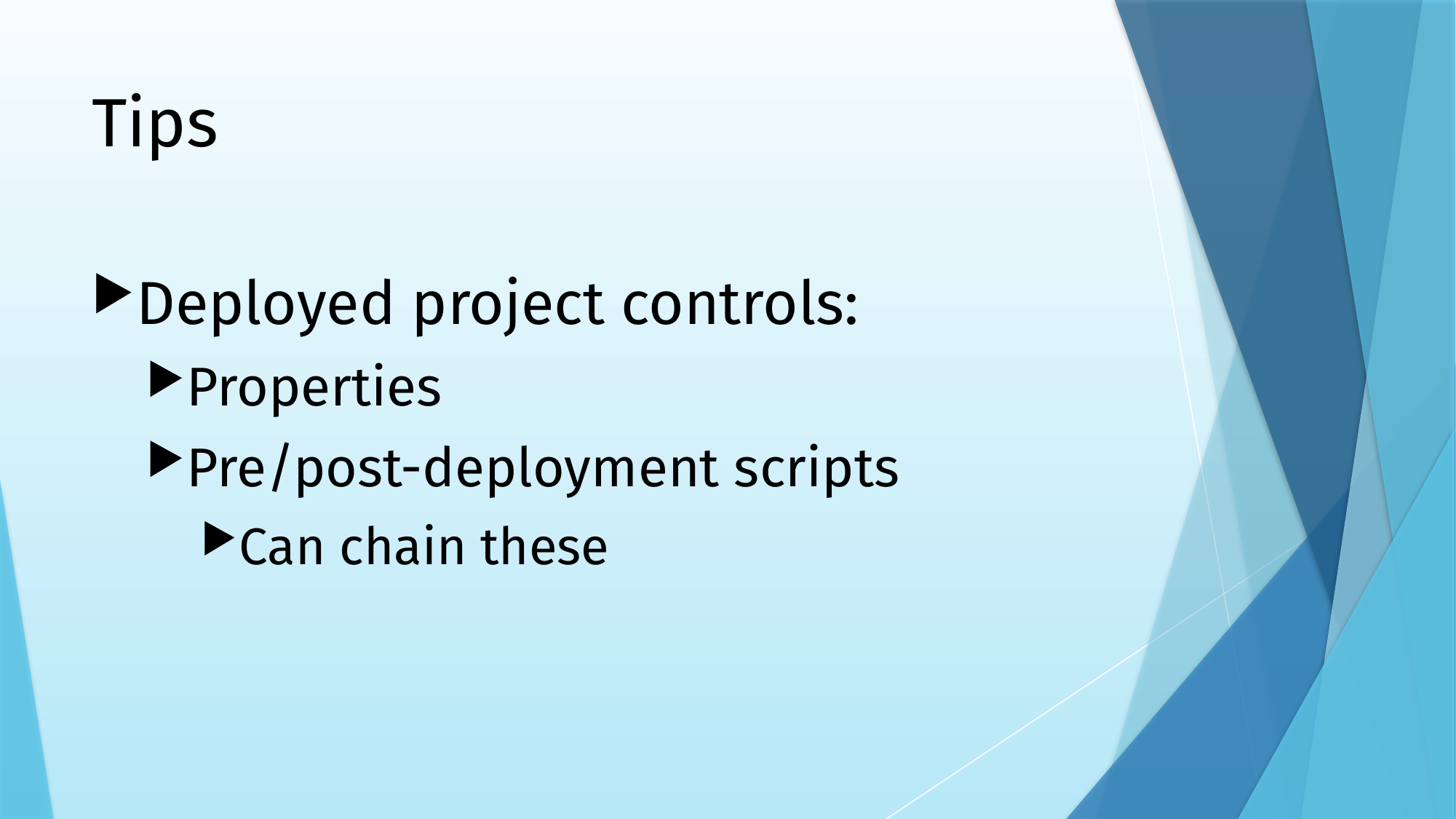

# Tips
Deployed project controls:
Properties
Pre/post-deployment scripts
Can chain these